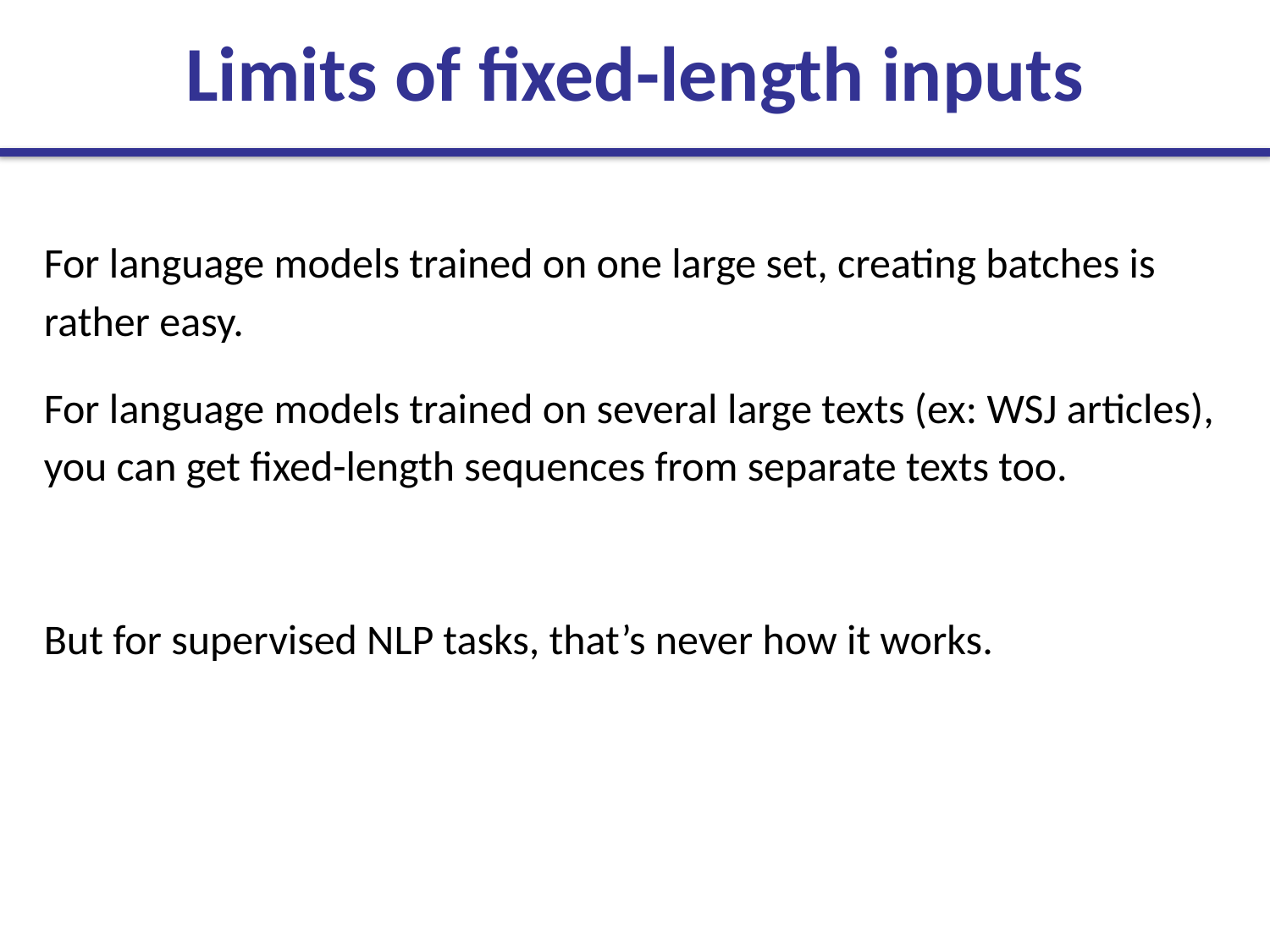

Limits of fixed-length inputs
For language models trained on one large set, creating batches is rather easy.
For language models trained on several large texts (ex: WSJ articles), you can get fixed-length sequences from separate texts too.

But for supervised NLP tasks, that’s never how it works.